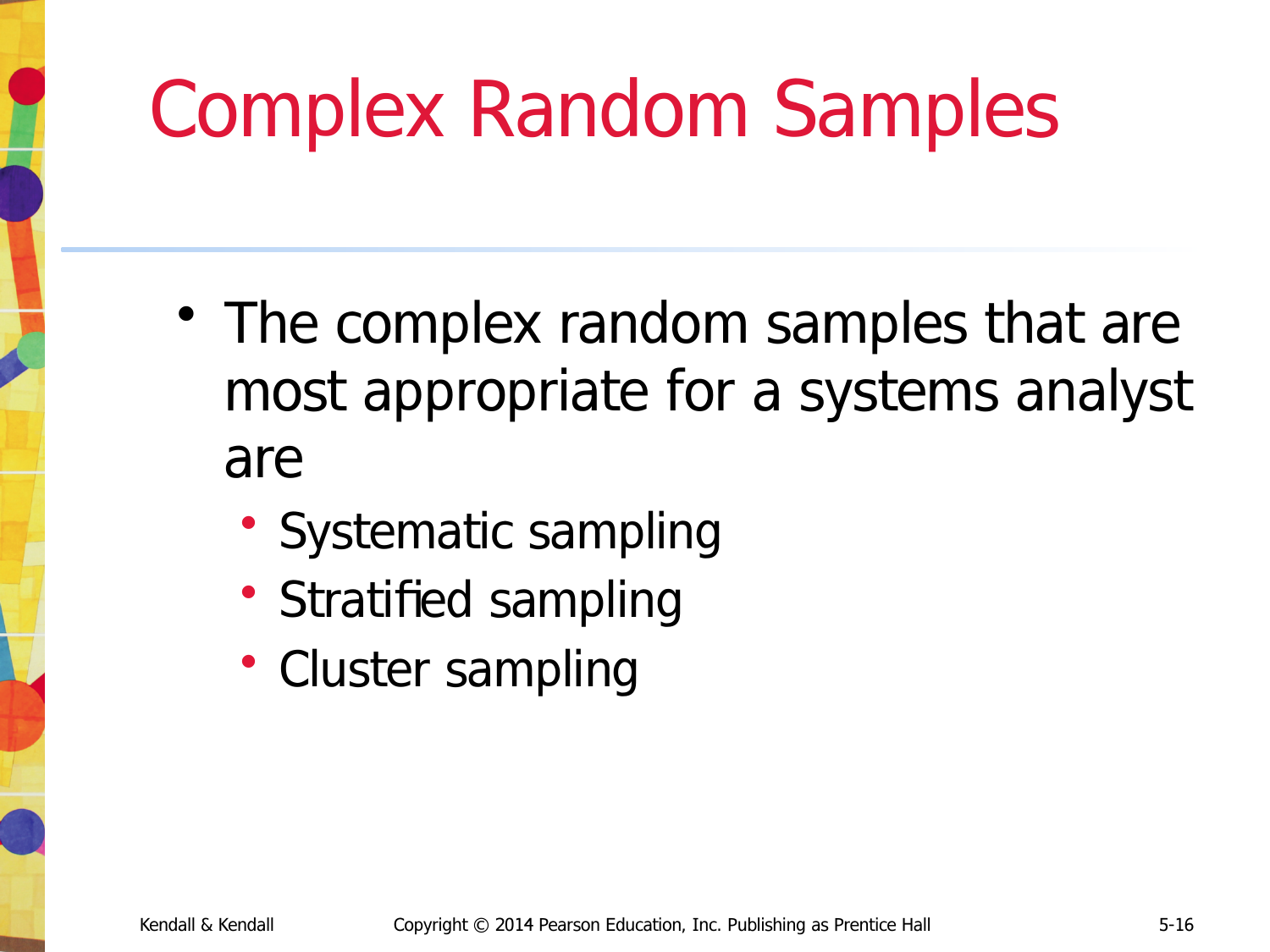

# Complex Random Samples
The complex random samples that are most appropriate for a systems analyst are
Systematic sampling
Stratified sampling
Cluster sampling

Kendall & Kendall	Copyright © 2014 Pearson Education, Inc. Publishing as Prentice Hall
5-16